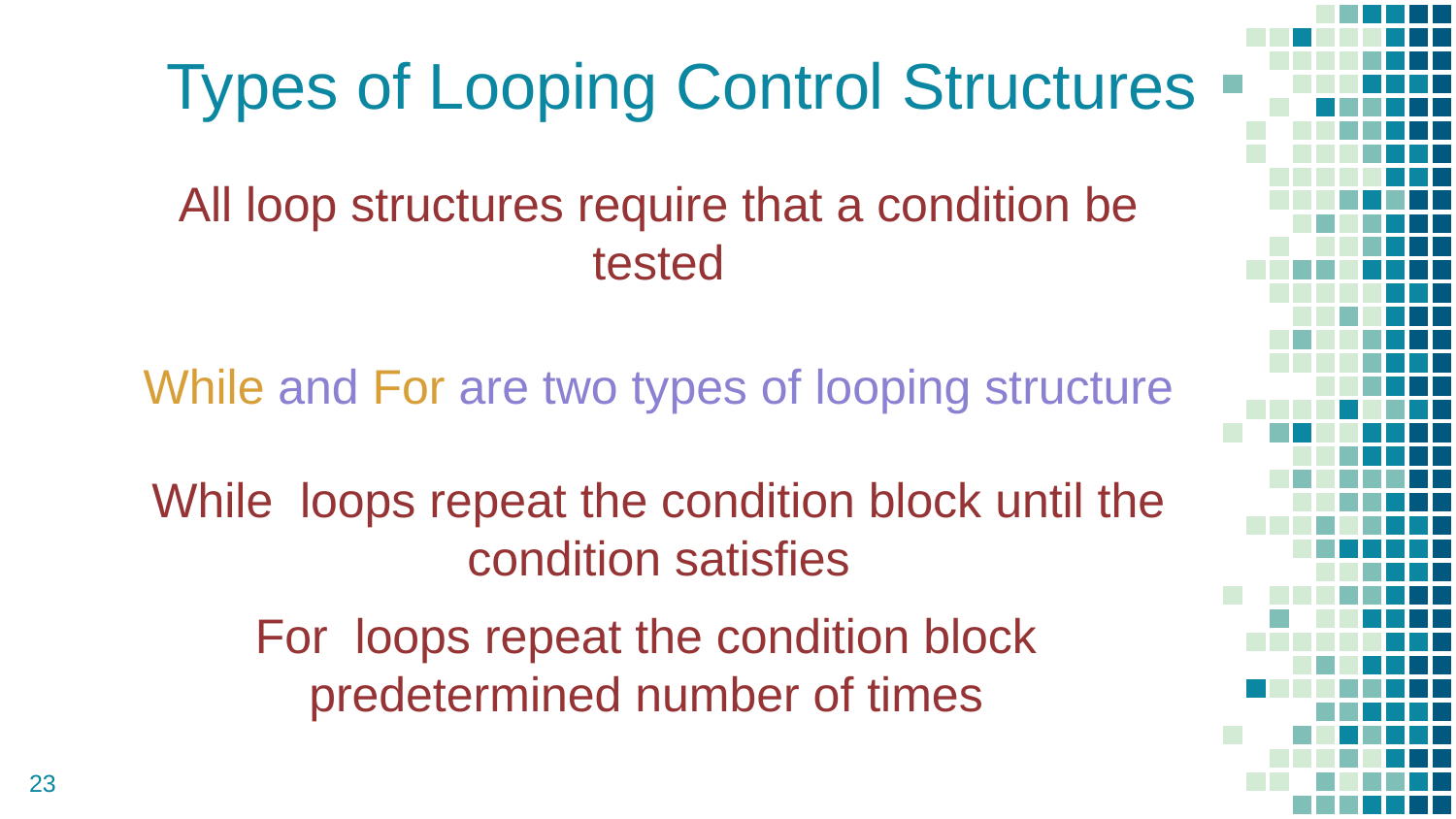

# Types of Looping Control Structures
All loop structures require that a condition be tested
While and For are two types of looping structure
While  loops repeat the condition block until the condition satisfies
For  loops repeat the condition block predetermined number of times
23